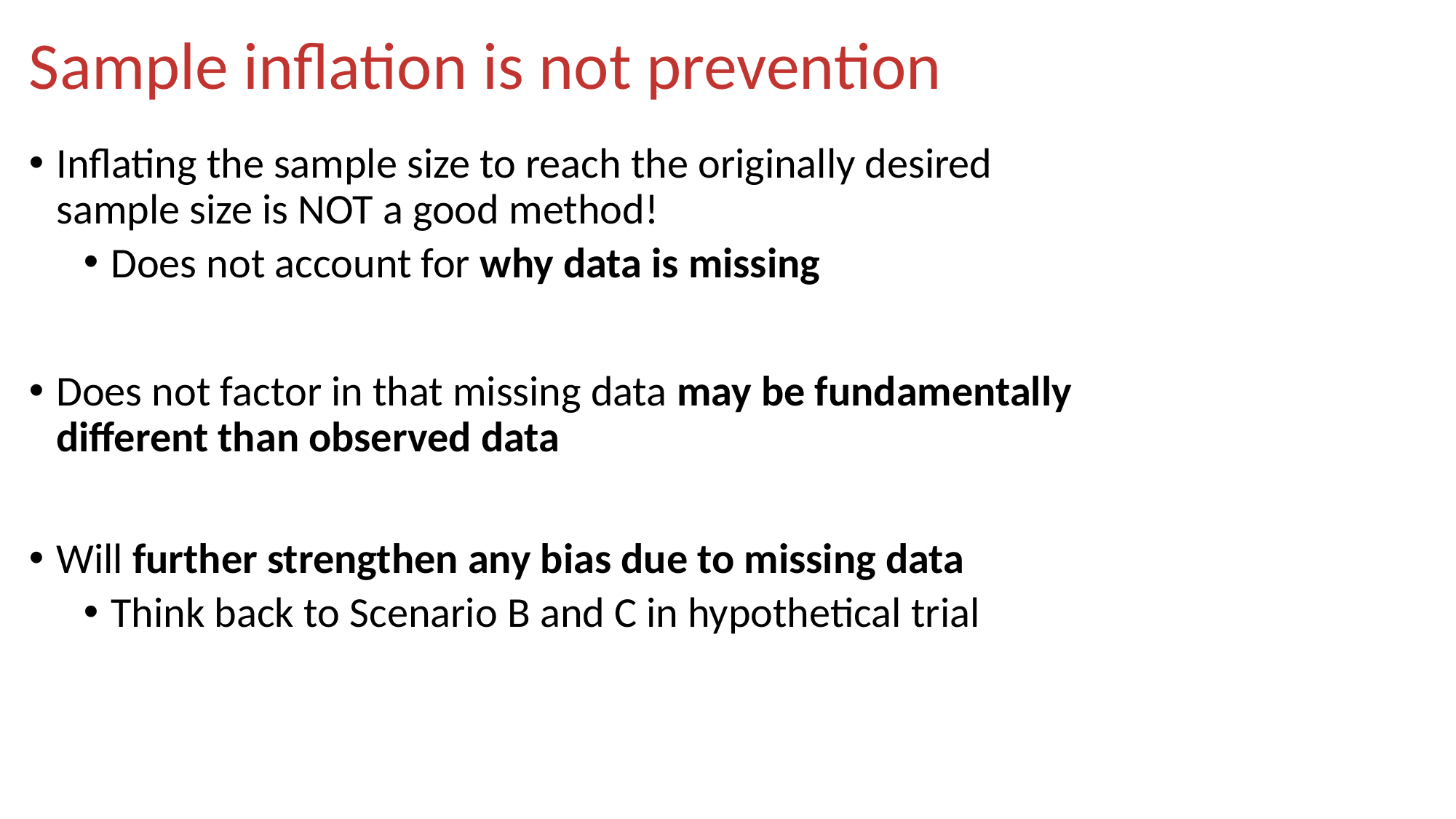

# Sample inflation is not prevention
Inflating the sample size to reach the originally desired sample size is NOT a good method!
Does not account for why data is missing

Does not factor in that missing data may be fundamentally different than observed data

Will further strengthen any bias due to missing data
Think back to Scenario B and C in hypothetical trial